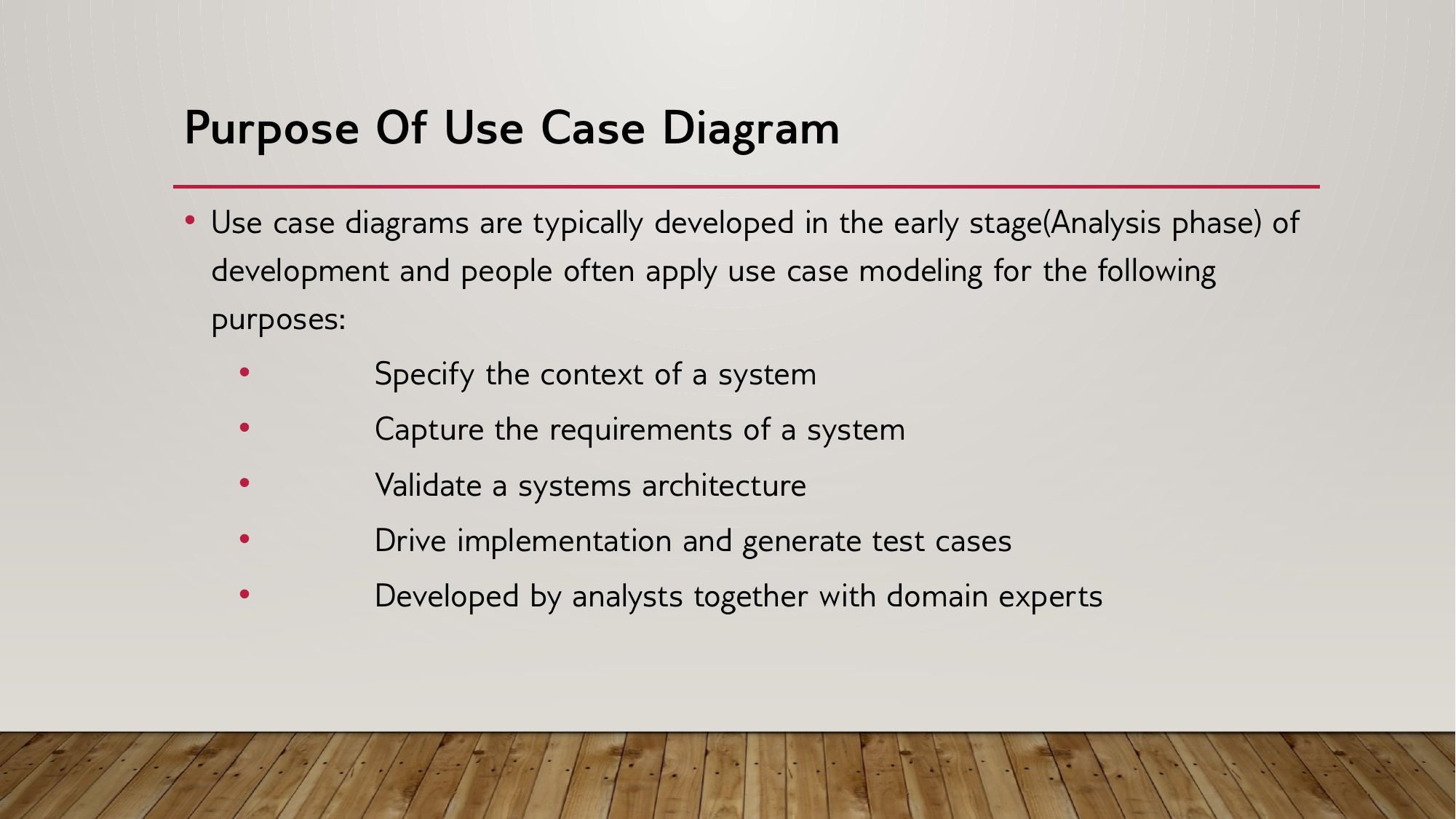

# Purpose Of Use Case Diagram
Use case diagrams are typically developed in the early stage(Analysis phase) of development and people often apply use case modeling for the following purposes:
	Specify the context of a system
	Capture the requirements of a system
	Validate a systems architecture
	Drive implementation and generate test cases
	Developed by analysts together with domain experts